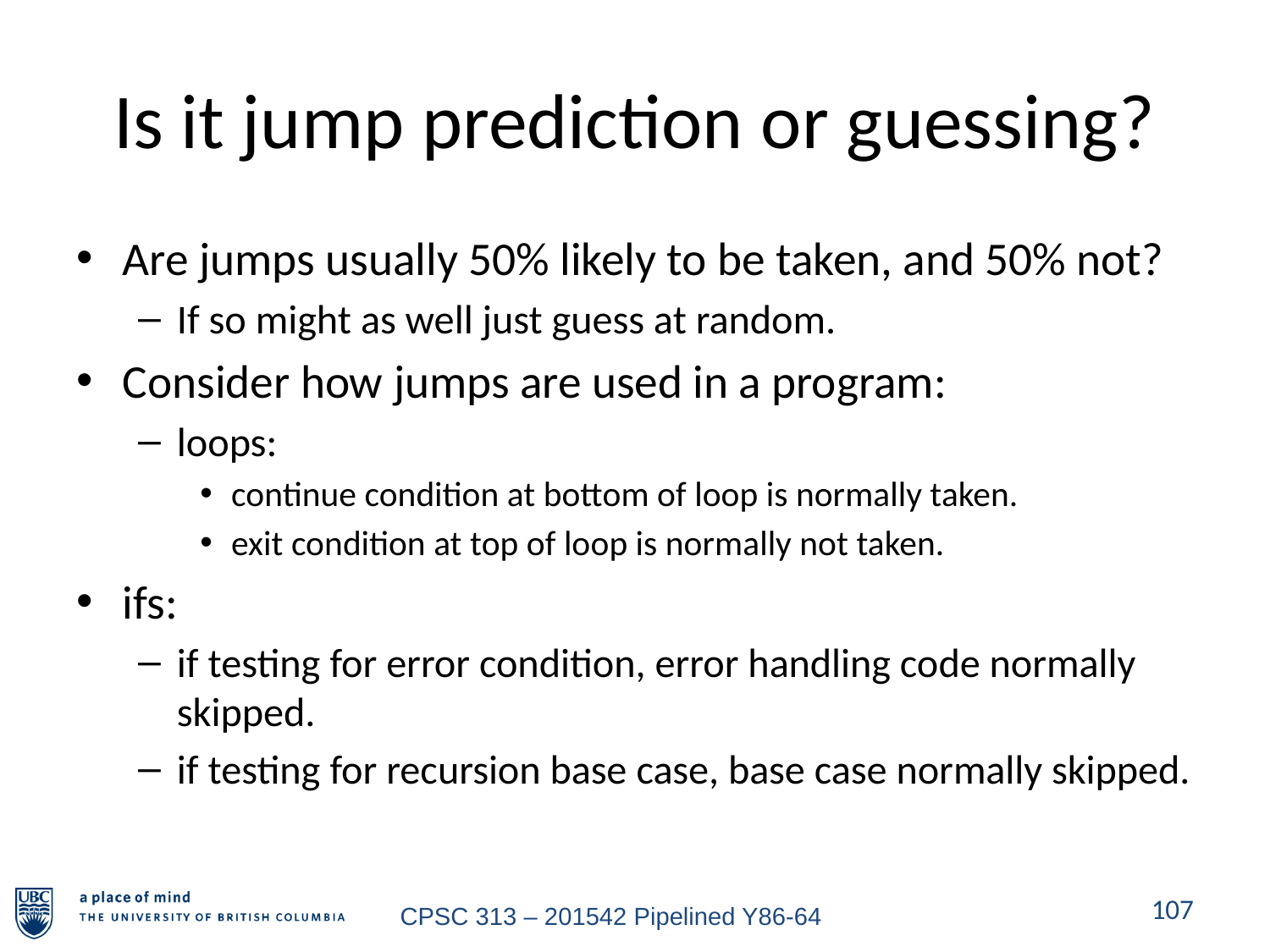

# Is it jump prediction or guessing?
Are jumps usually 50% likely to be taken, and 50% not?
If so might as well just guess at random.
Consider how jumps are used in a program:
loops:
continue condition at bottom of loop is normally taken.
exit condition at top of loop is normally not taken.
ifs:
if testing for error condition, error handling code normally skipped.
if testing for recursion base case, base case normally skipped.

107